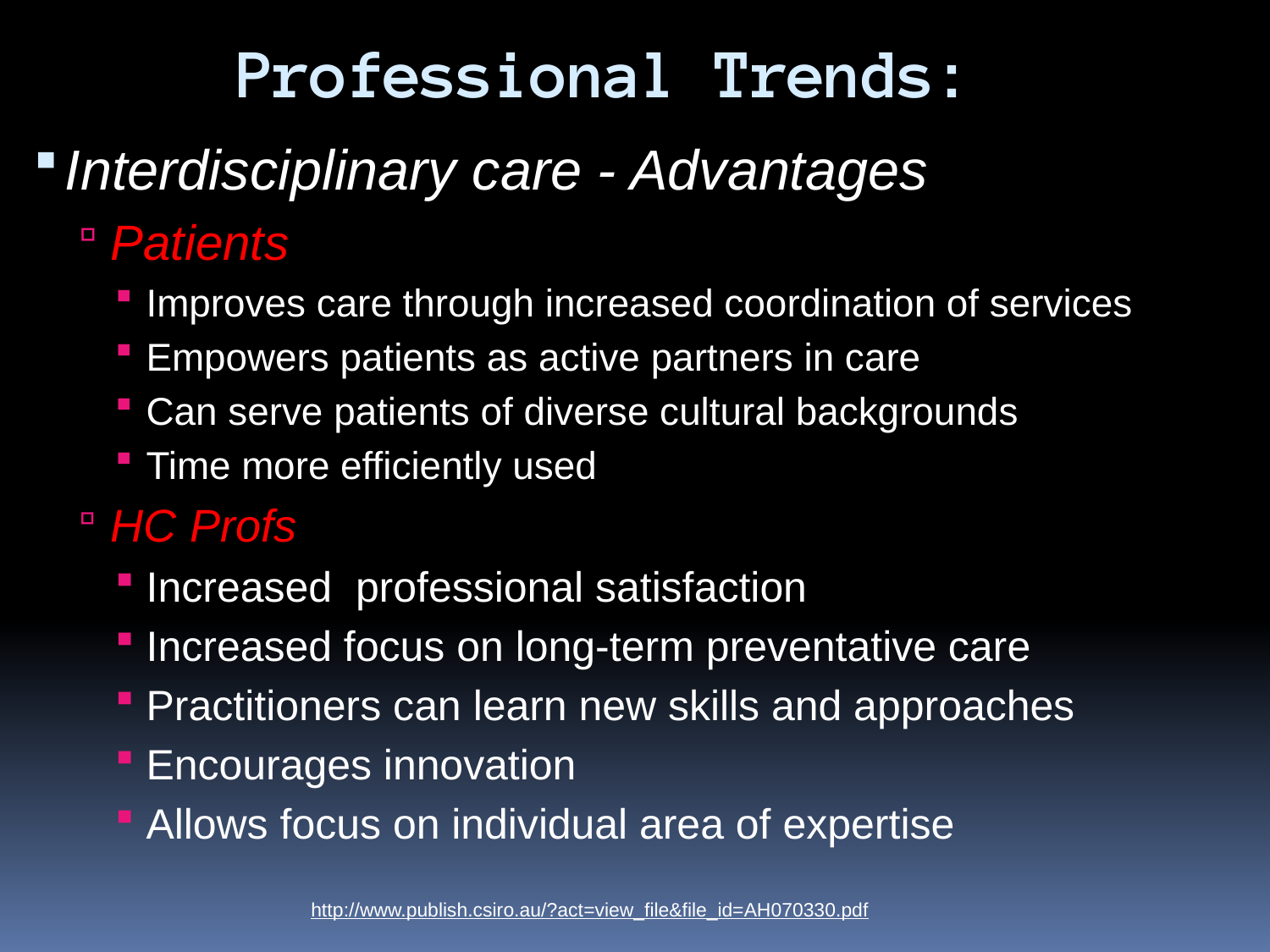

Professional Trends:
Interdisciplinary care - Advantages
Patients
Improves care through increased coordination of services
Empowers patients as active partners in care
Can serve patients of diverse cultural backgrounds
Time more efficiently used
HC Profs
Increased  professional satisfaction
Increased focus on long-term preventative care
Practitioners can learn new skills and approaches
Encourages innovation
Allows focus on individual area of expertise

http://www.publish.csiro.au/?act=view_file&file_id=AH070330.pdf